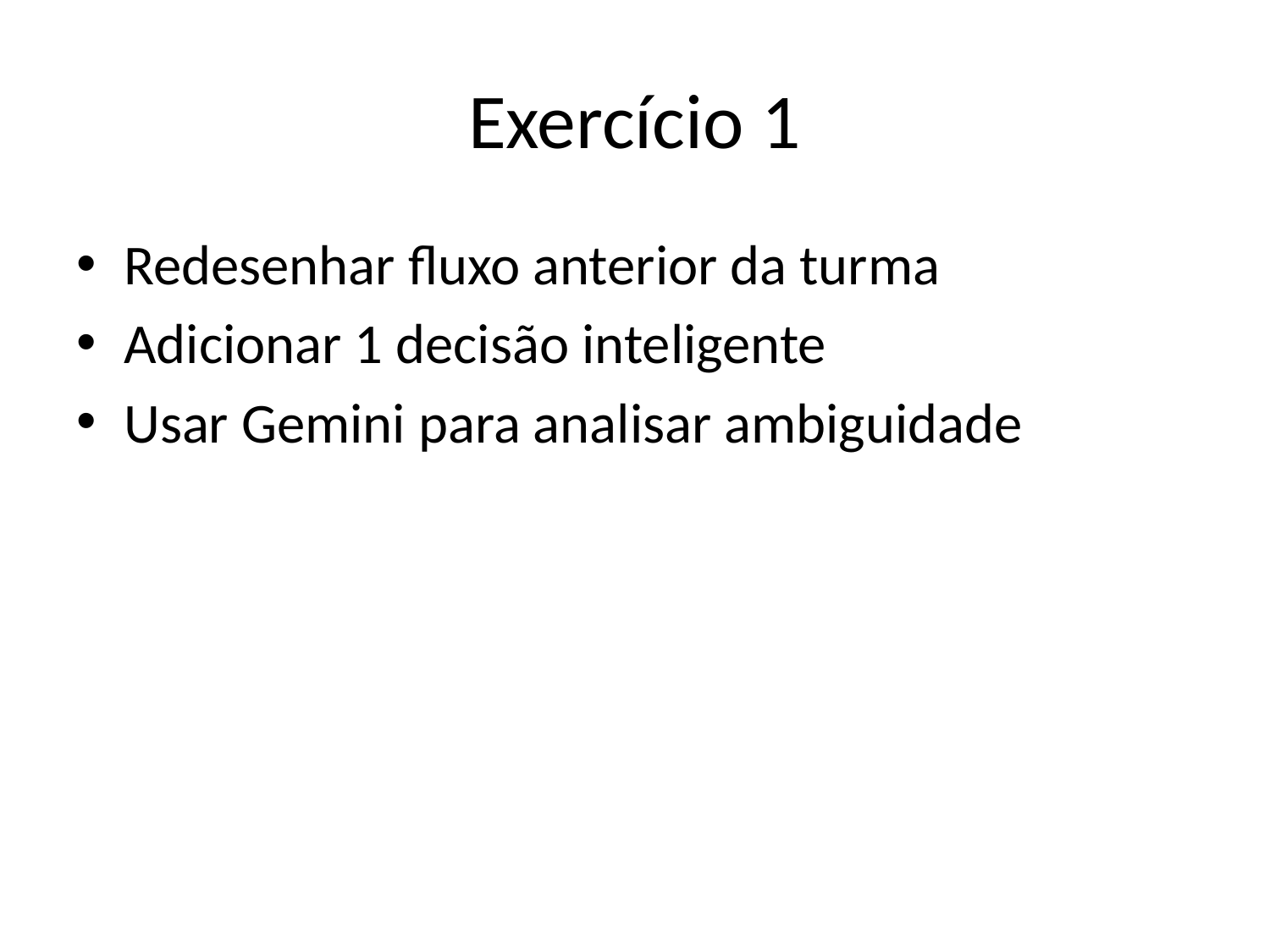

# Exercício 1
Redesenhar fluxo anterior da turma
Adicionar 1 decisão inteligente
Usar Gemini para analisar ambiguidade